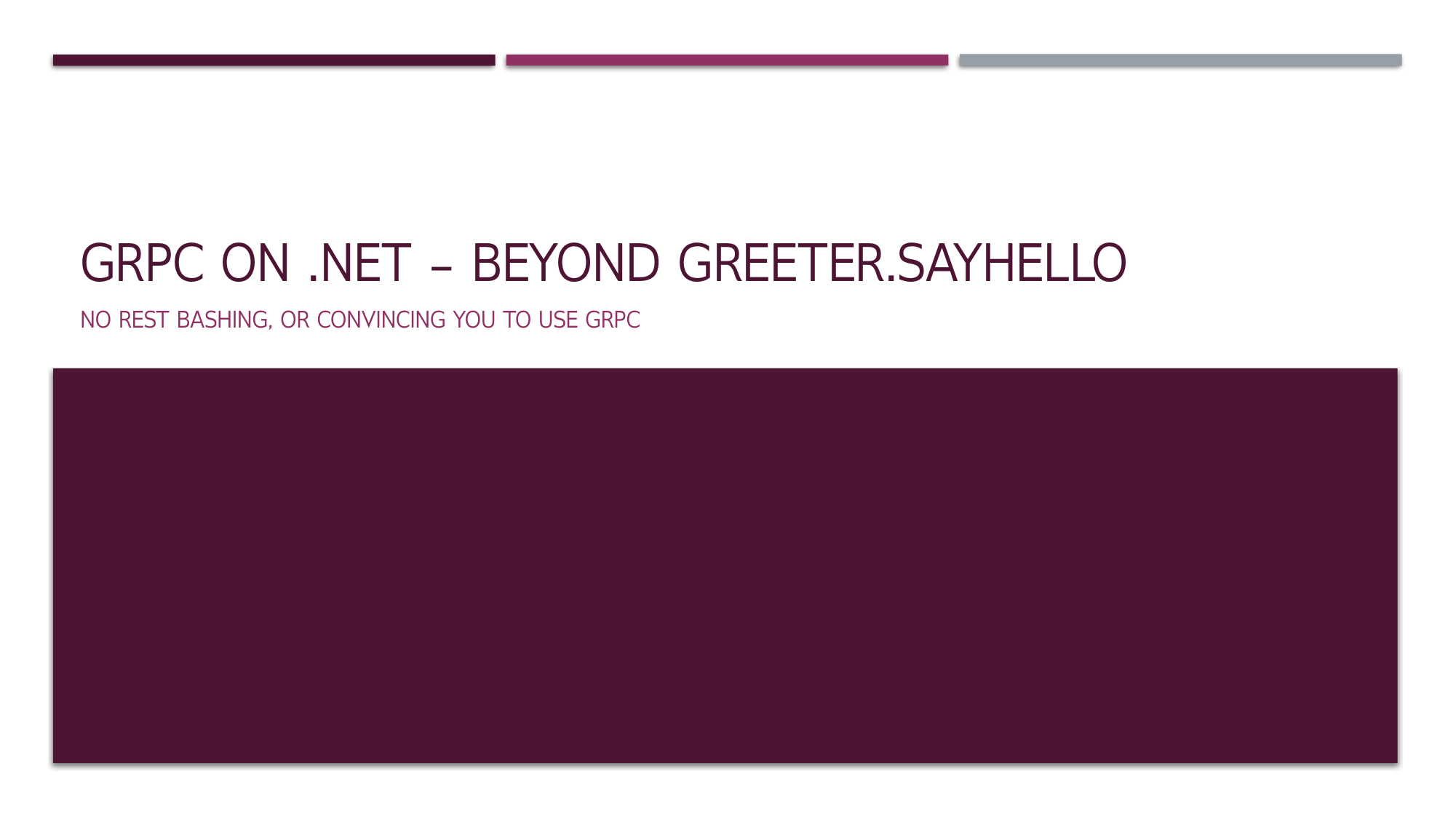

# Grpc on .NET – Beyond Greeter.SayHello
No rest bashing, or convincing you to use grpc